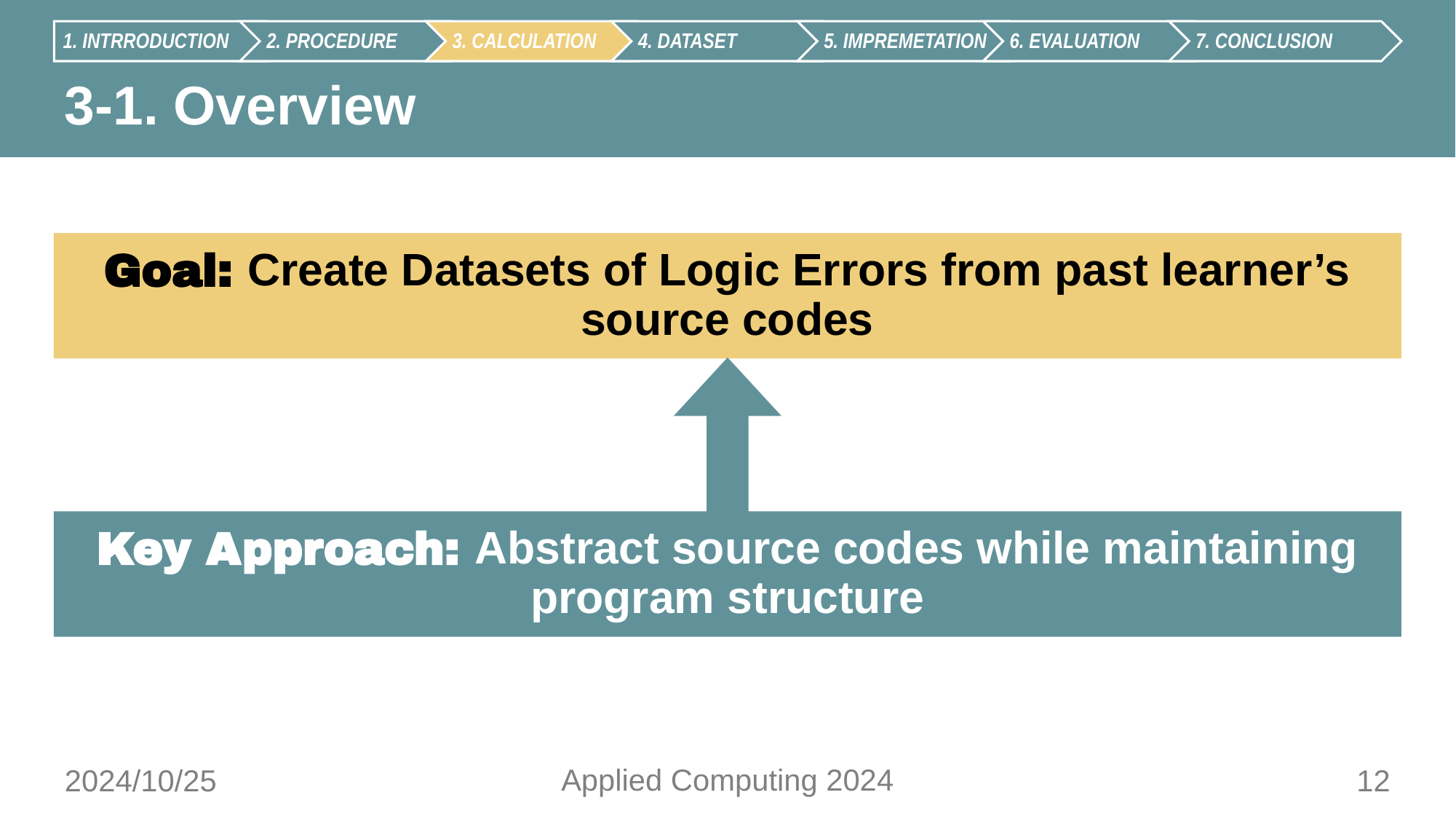

1. INTRRODUCTION
2. PROCEDURE
3. CALCULATION
4. DATASET
5. IMPREMETATION
6. EVALUATION
7. CONCLUSION
3-1. Overview
Goal: Create Datasets of Logic Errors from past learner’s source codes

Key Approach: Abstract source codes while maintaining program structure
Applied Computing 2024
2024/10/25
12